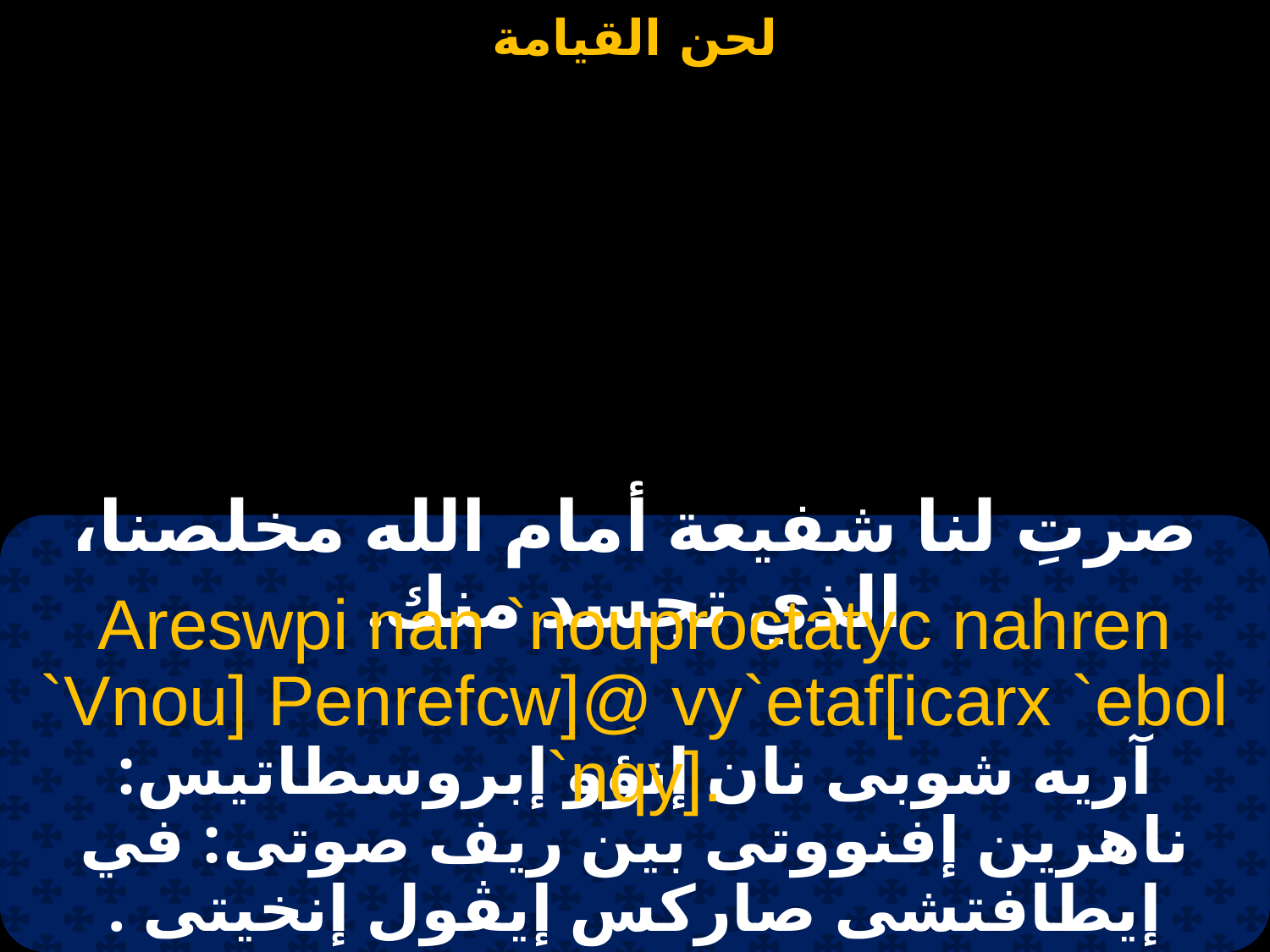

#
صرتِ لنا شفيعة أمام الله مخلصنا، الذي تجسد منك.
Areswpi nan `nouproctatyc nahren `Vnou] Penrefcw]@ vy`etaf[icarx `ebol `nqy].
آريه شوبى نان إنؤو إبروسطاتيس: ناهرين إفنووتى بين ريف صوتى: في إيطافتشى صاركس إيڤول إنخيتى .